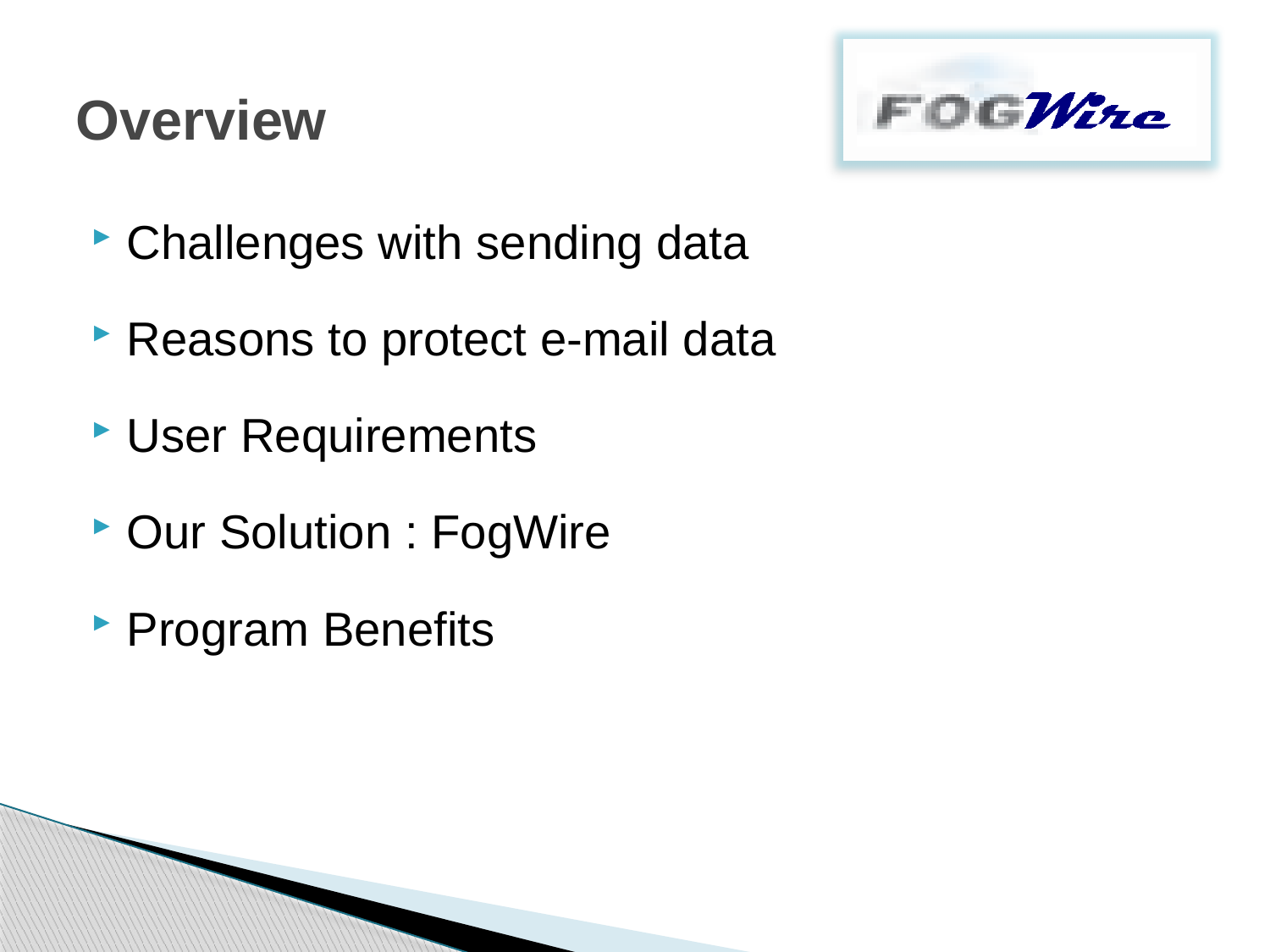

# Overview
Challenges with sending data

Reasons to protect e-mail data

User Requirements

Our Solution : FogWire

Program Benefits